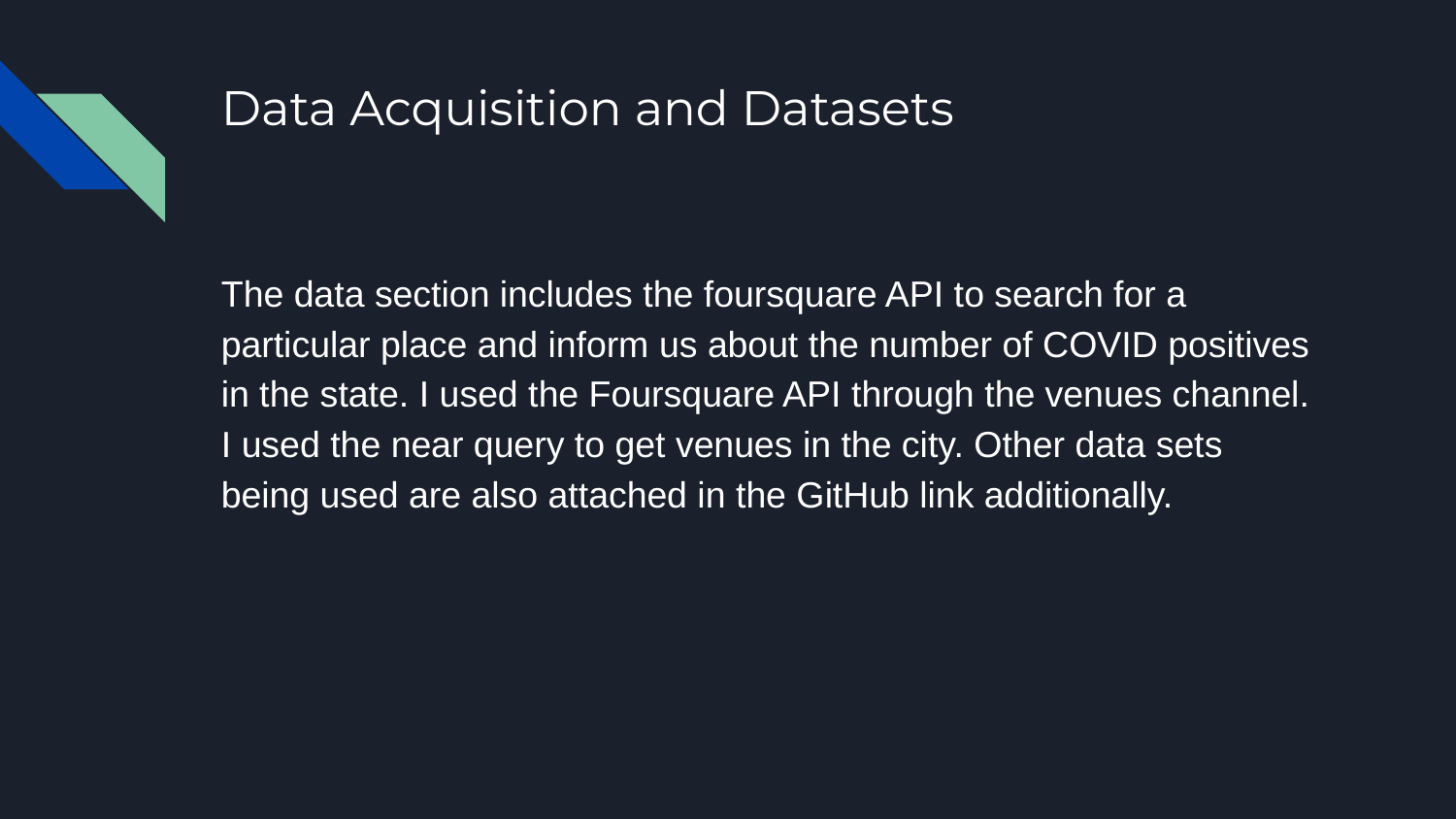

# Data Acquisition and Datasets
The data section includes the foursquare API to search for a particular place and inform us about the number of COVID positives in the state. I used the Foursquare API through the venues channel. I used the near query to get venues in the city. Other data sets being used are also attached in the GitHub link additionally.